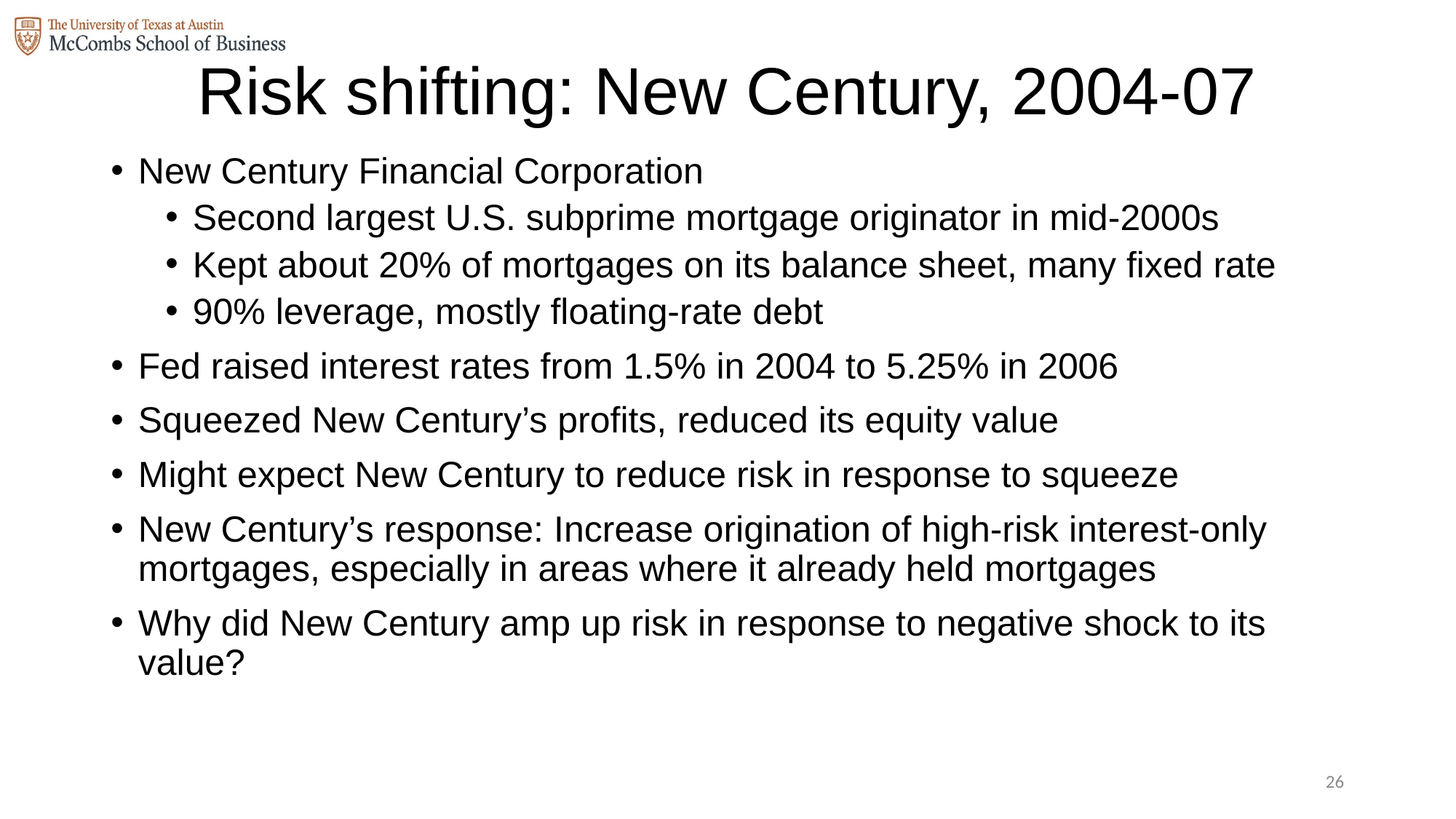

# Risk shifting: New Century, 2004-07
New Century Financial Corporation
Second largest U.S. subprime mortgage originator in mid-2000s
Kept about 20% of mortgages on its balance sheet, many fixed rate
90% leverage, mostly floating-rate debt
Fed raised interest rates from 1.5% in 2004 to 5.25% in 2006
Squeezed New Century’s profits, reduced its equity value
Might expect New Century to reduce risk in response to squeeze
New Century’s response: Increase origination of high-risk interest-only mortgages, especially in areas where it already held mortgages
Why did New Century amp up risk in response to negative shock to its value?

26